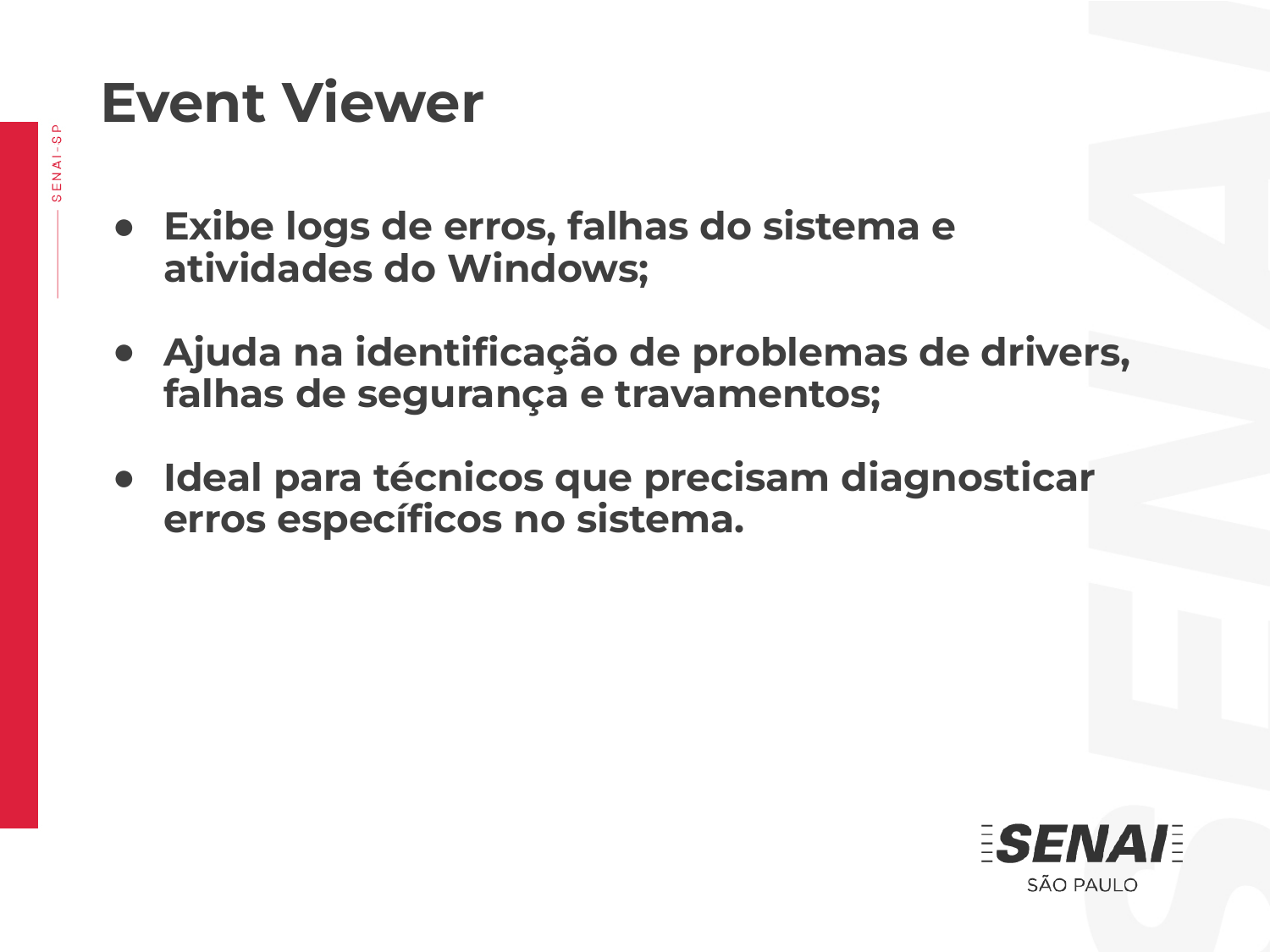

Event Viewer
Exibe logs de erros, falhas do sistema e atividades do Windows;

Ajuda na identificação de problemas de drivers, falhas de segurança e travamentos;

Ideal para técnicos que precisam diagnosticar erros específicos no sistema.